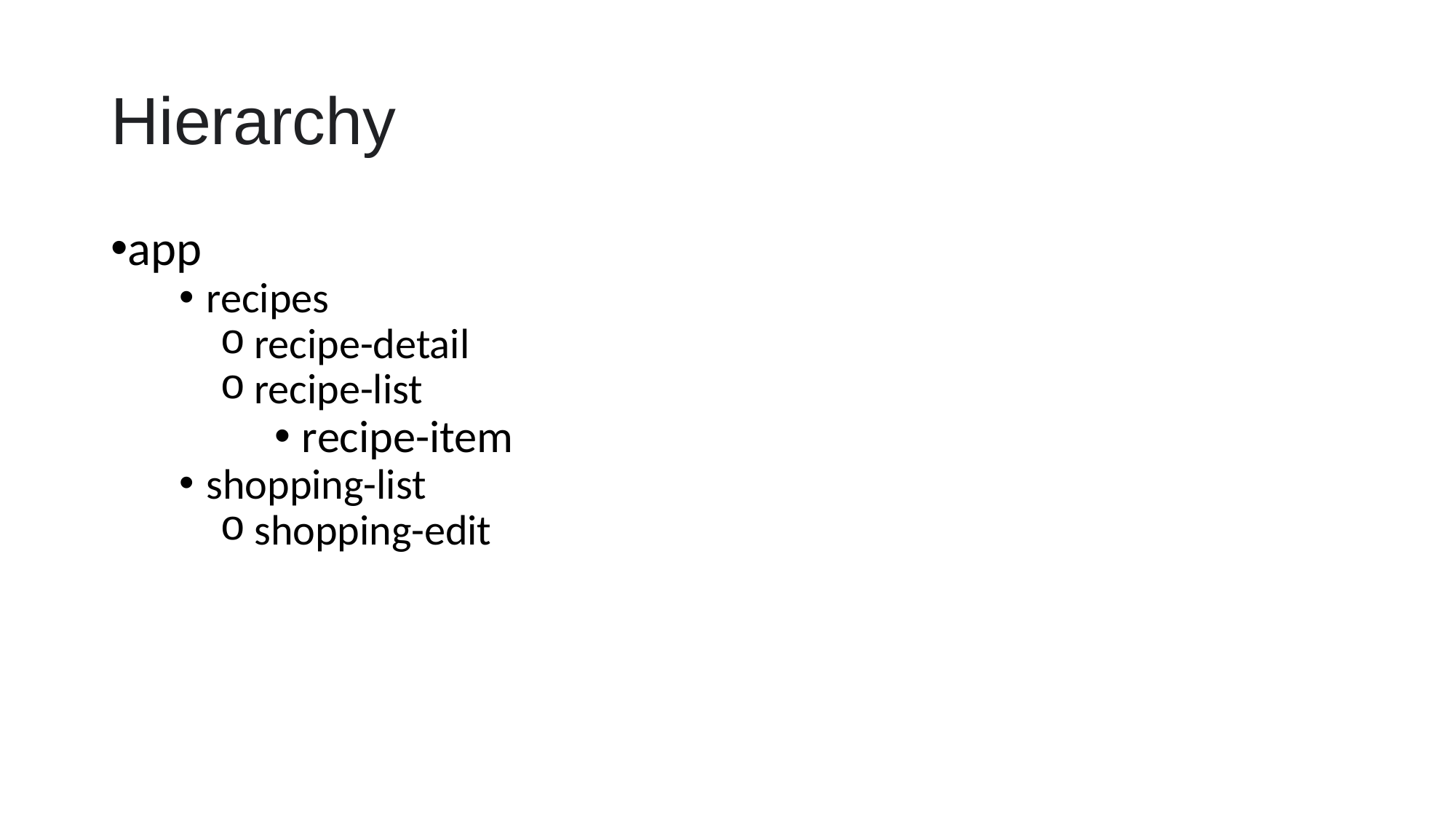

# Hierarchy
app
recipes
recipe-detail
recipe-list
recipe-item
shopping-list
shopping-edit